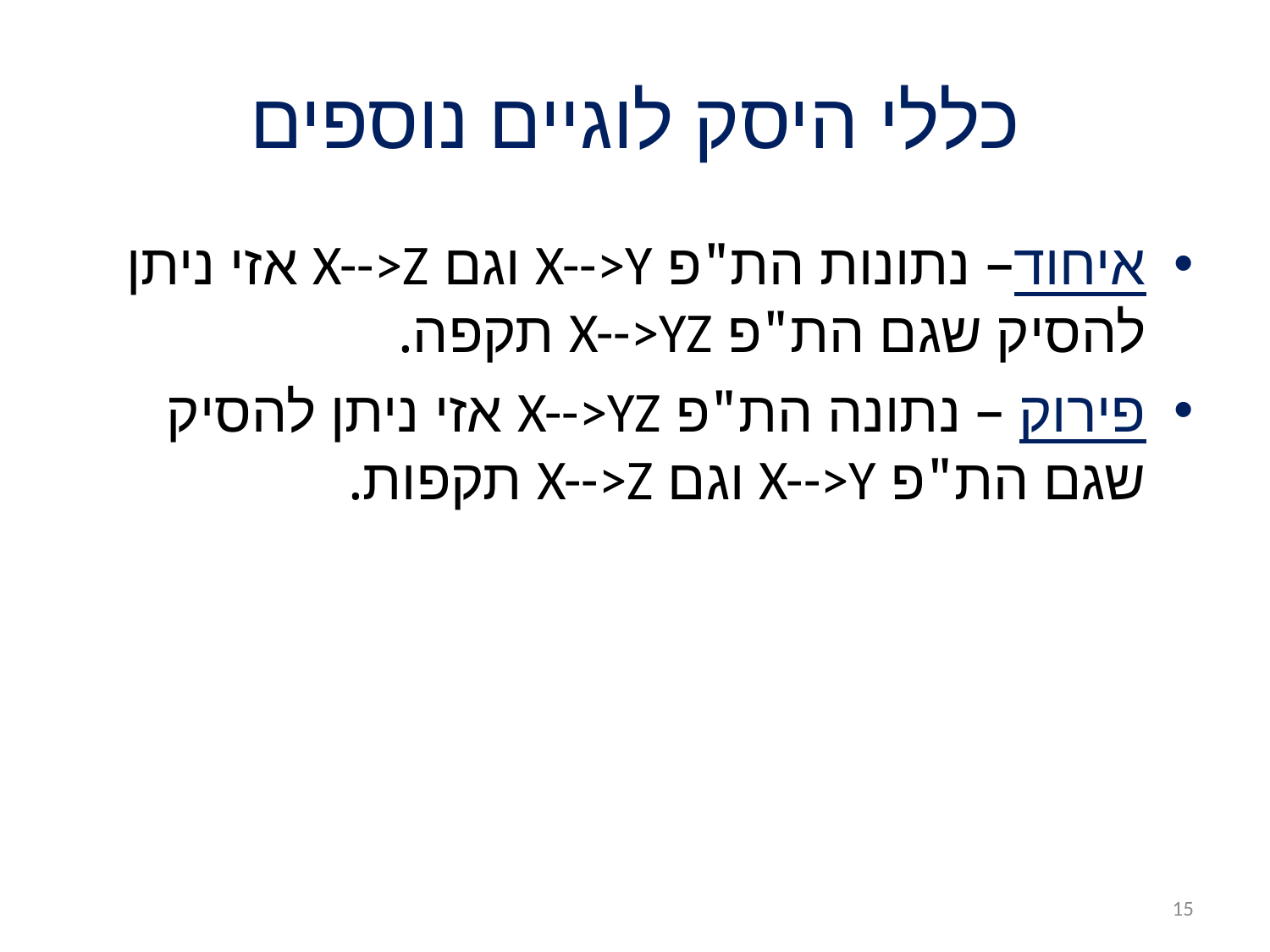

# כללי היסק לוגיים נוספים
איחוד– נתונות הת"פ X-->Y וגם X-->Z אזי ניתן להסיק שגם הת"פ X-->YZ תקפה.
פירוק – נתונה הת"פ X-->YZ אזי ניתן להסיק שגם הת"פ X-->Y וגם X-->Z תקפות.
15